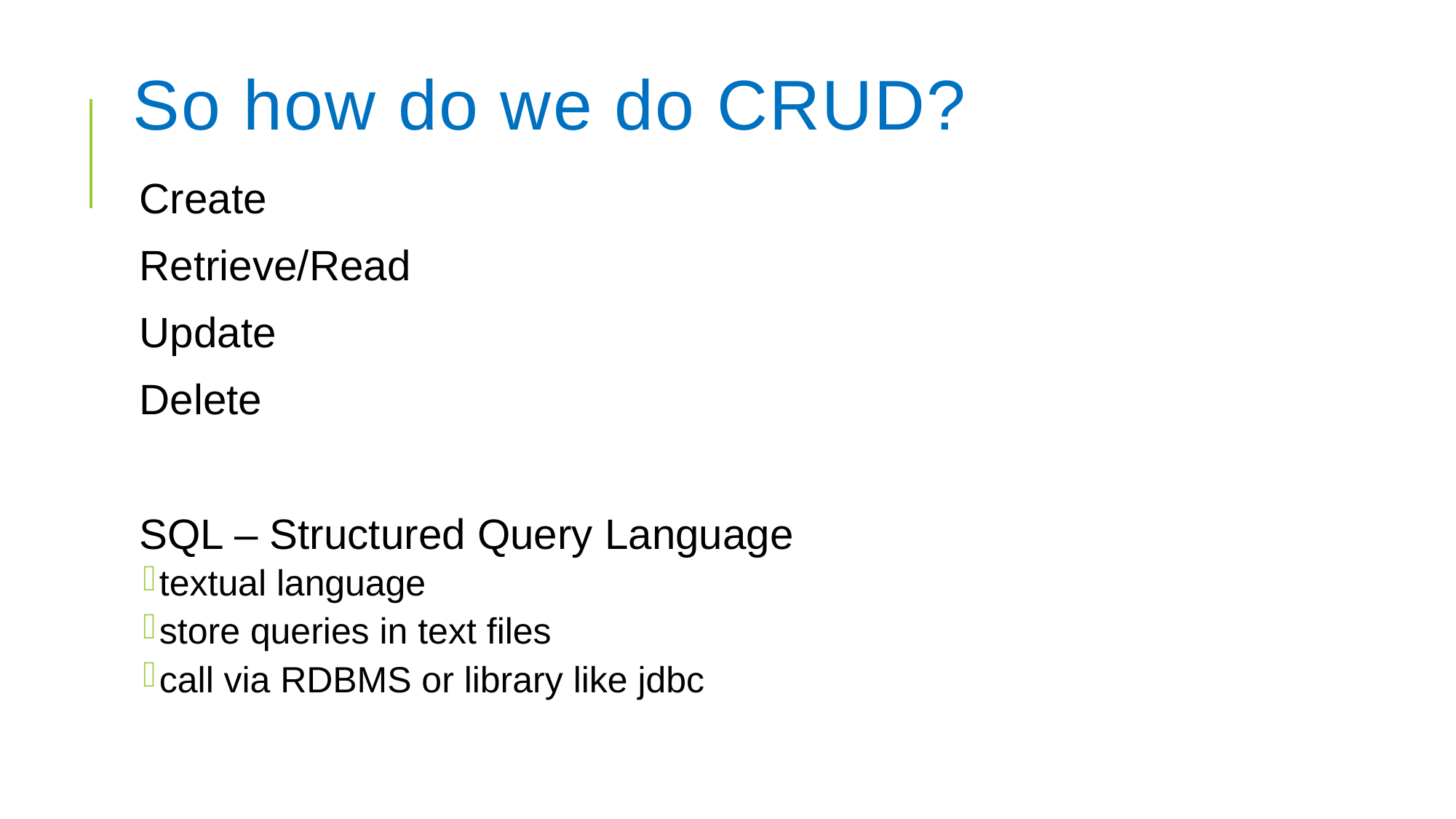

# So how do we do CRUD?
Create
Retrieve/Read
Update
Delete

SQL – Structured Query Language
textual language
store queries in text files
call via RDBMS or library like jdbc